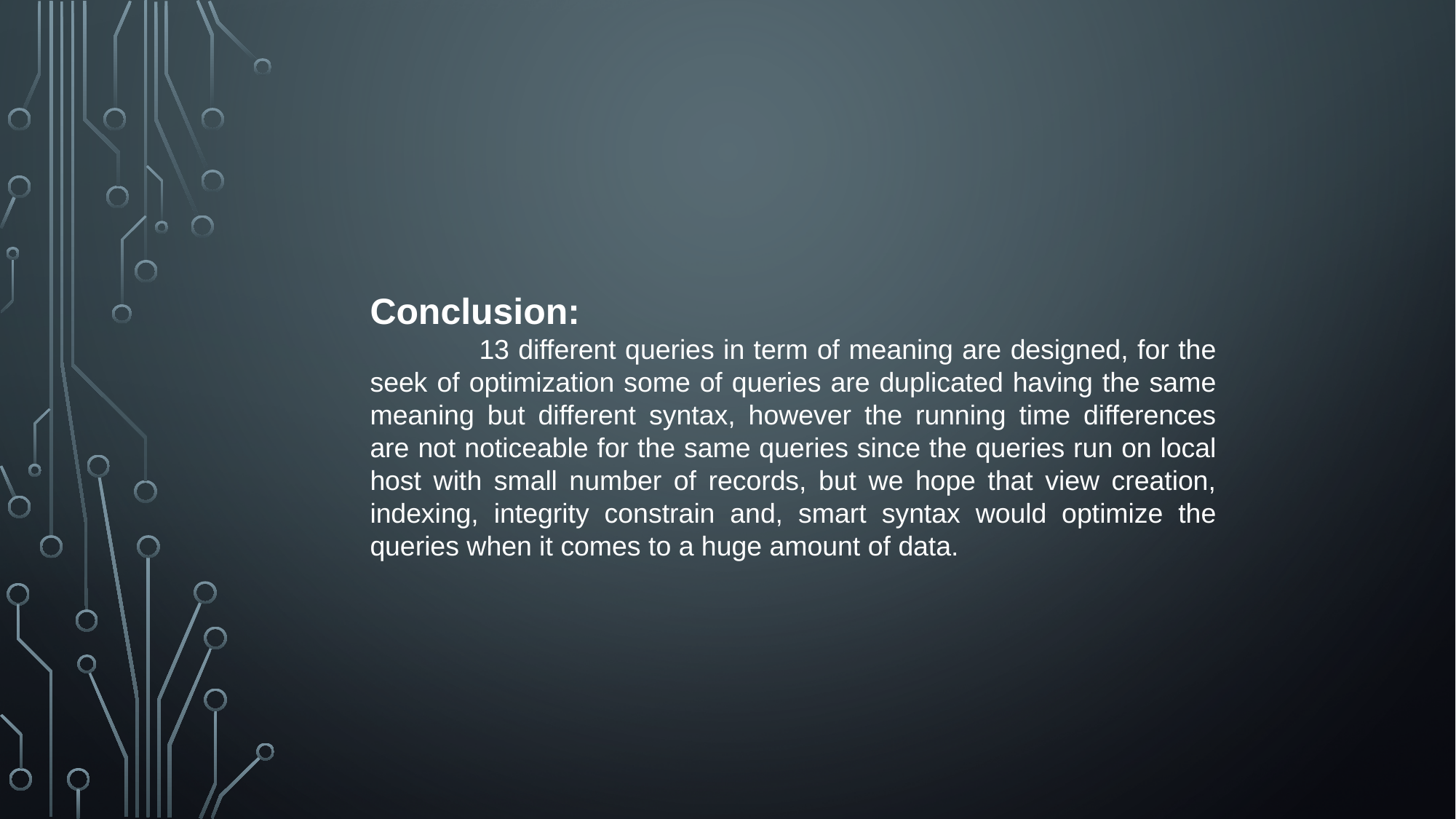

Conclusion:
	13 different queries in term of meaning are designed, for the seek of optimization some of queries are duplicated having the same meaning but different syntax, however the running time differences are not noticeable for the same queries since the queries run on local host with small number of records, but we hope that view creation, indexing, integrity constrain and, smart syntax would optimize the queries when it comes to a huge amount of data.